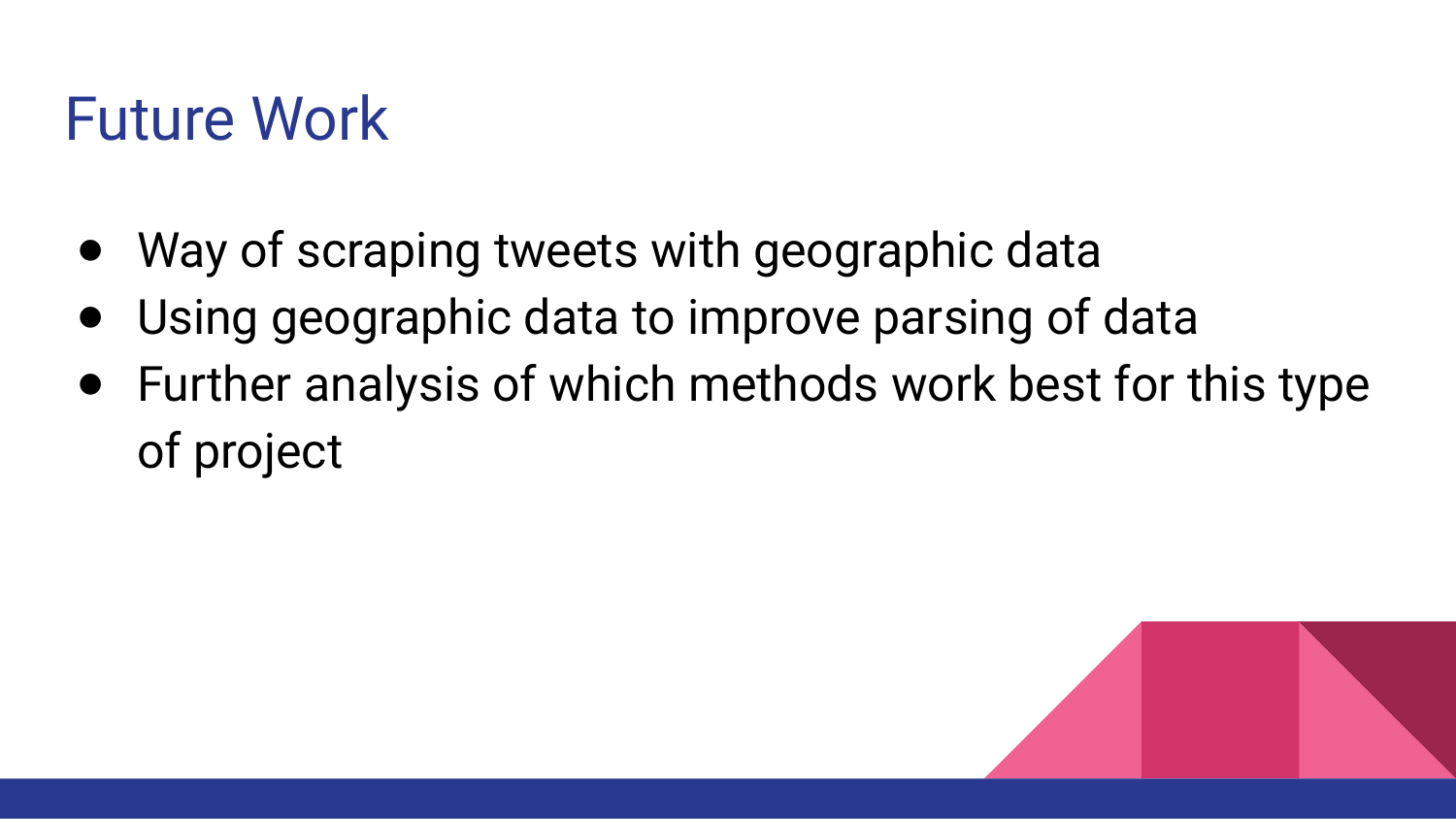

# Future Work
Way of scraping tweets with geographic data
Using geographic data to improve parsing of data
Further analysis of which methods work best for this type of project